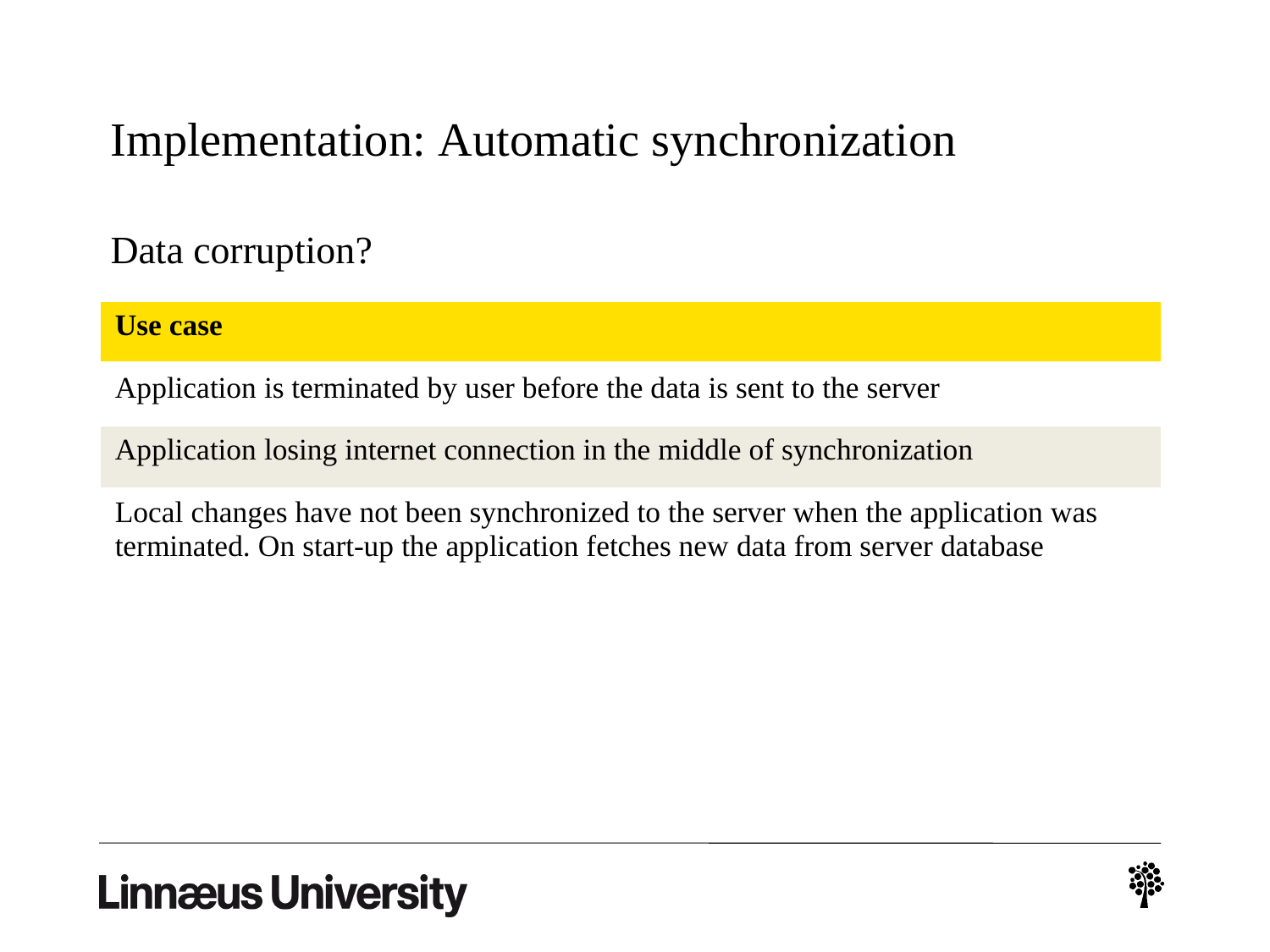

# Implementation: Automatic synchronization
Data corruption?
| Use case |
| --- |
| Application is terminated by user before the data is sent to the server |
| Application losing internet connection in the middle of synchronization |
| Local changes have not been synchronized to the server when the application was terminated. On start-up the application fetches new data from server database |